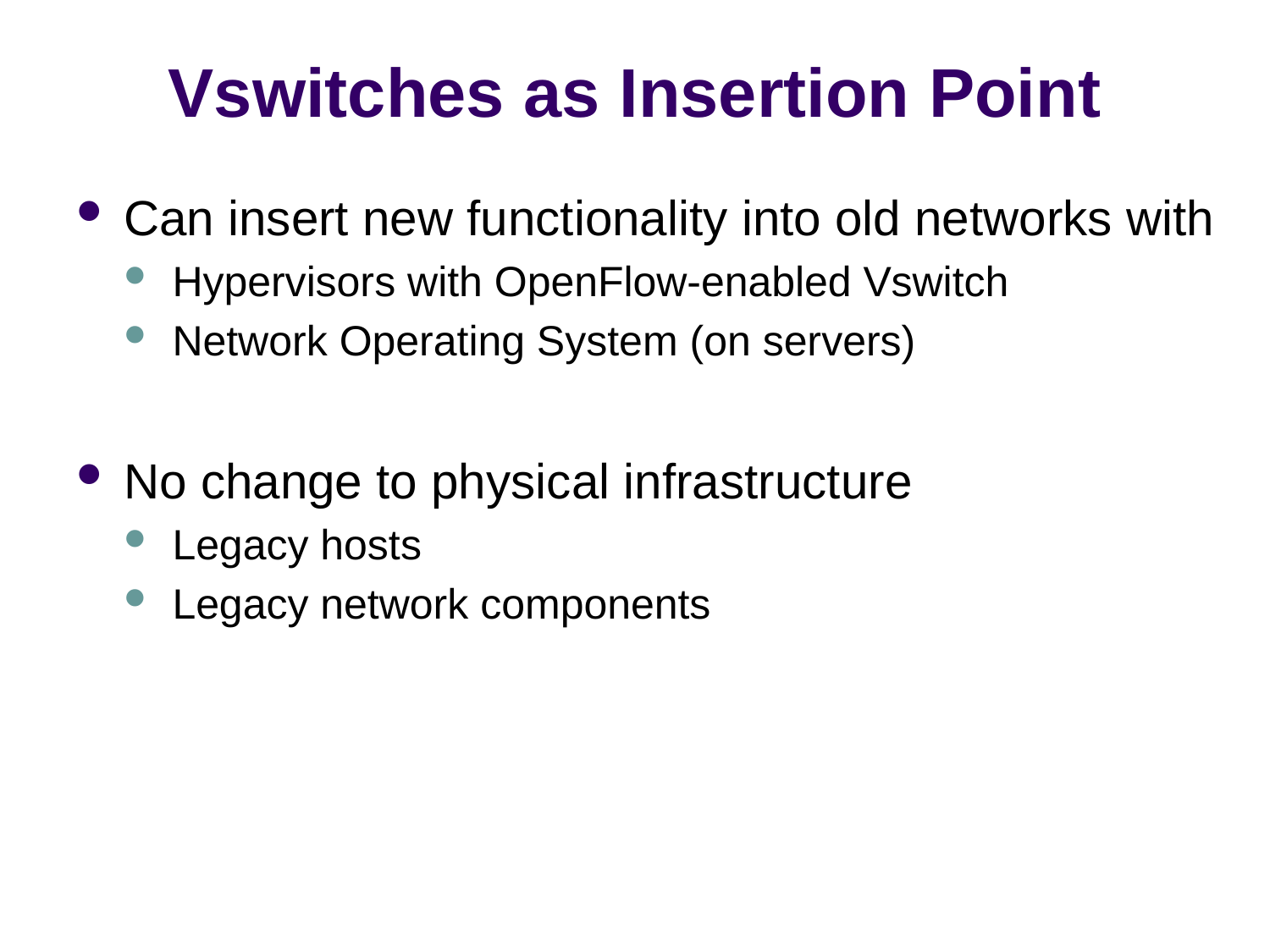

# Vswitches as Insertion Point
Can insert new functionality into old networks with
Hypervisors with OpenFlow-enabled Vswitch
Network Operating System (on servers)

No change to physical infrastructure
Legacy hosts
Legacy network components